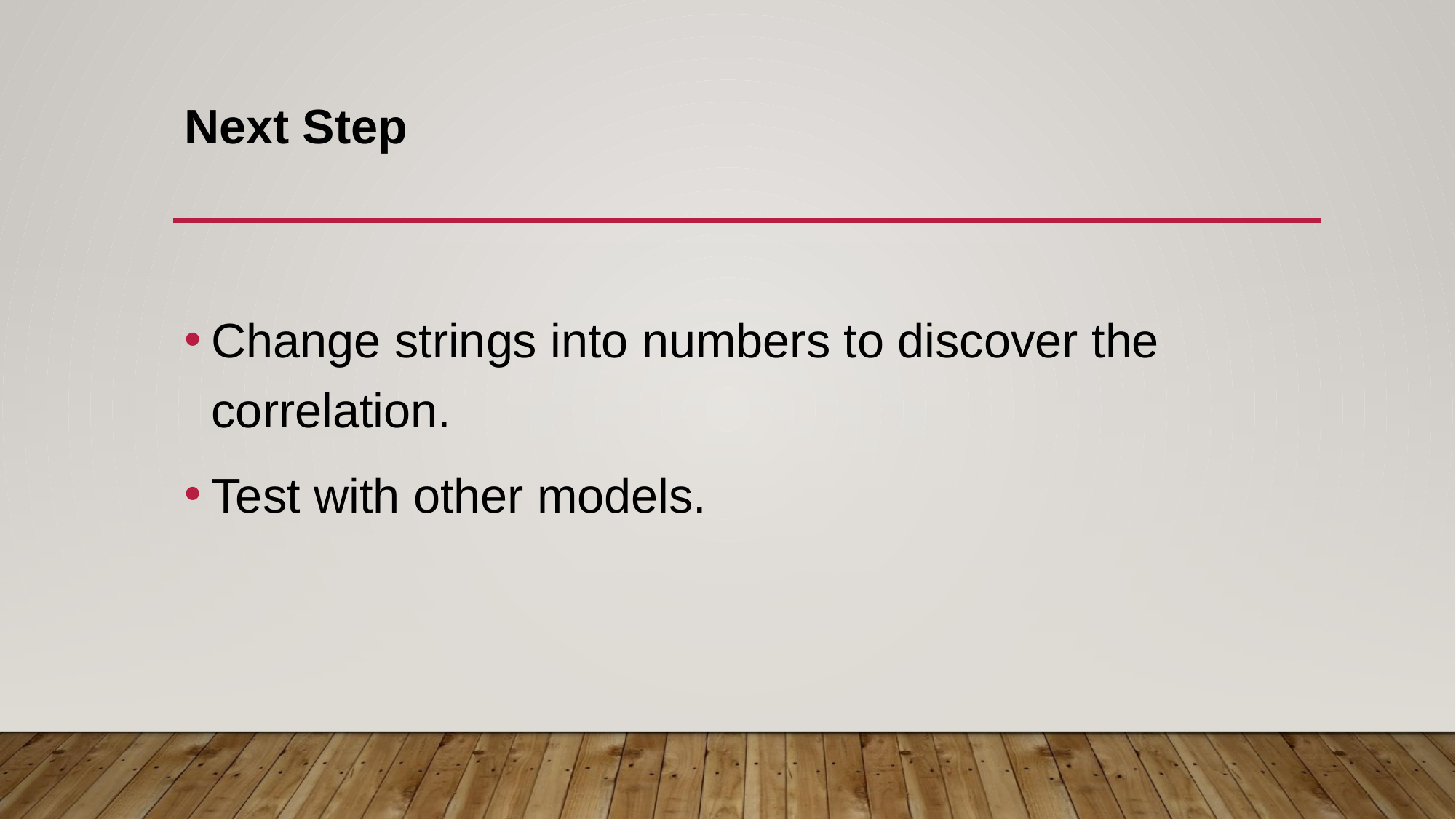

# Next Step

Change strings into numbers to discover the correlation.
Test with other models.